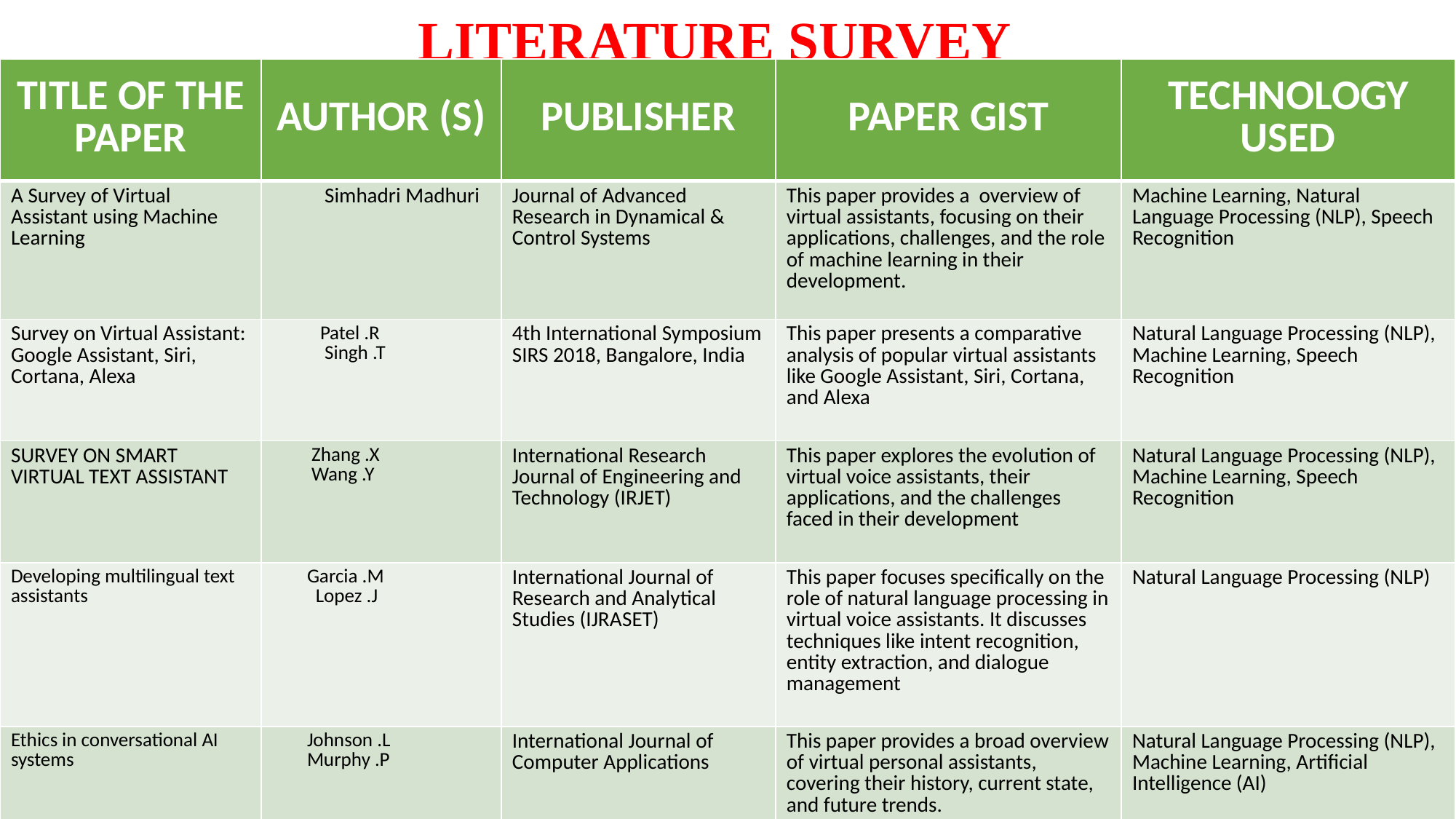

LITERATURE SURVEY
| TITLE OF THE PAPER | AUTHOR (S) | PUBLISHER | PAPER GIST | TECHNOLOGY USED |
| --- | --- | --- | --- | --- |
| A Survey of Virtual Assistant using Machine Learning | Simhadri Madhuri | Journal of Advanced Research in Dynamical & Control Systems | This paper provides a overview of virtual assistants, focusing on their applications, challenges, and the role of machine learning in their development. | Machine Learning, Natural Language Processing (NLP), Speech Recognition |
| Survey on Virtual Assistant: Google Assistant, Siri, Cortana, Alexa | Patel .R Singh .T | 4th International Symposium SIRS 2018, Bangalore, India | This paper presents a comparative analysis of popular virtual assistants like Google Assistant, Siri, Cortana, and Alexa | Natural Language Processing (NLP), Machine Learning, Speech Recognition |
| SURVEY ON SMART VIRTUAL TEXT ASSISTANT | Zhang .X Wang .Y | International Research Journal of Engineering and Technology (IRJET) | This paper explores the evolution of virtual voice assistants, their applications, and the challenges faced in their development | Natural Language Processing (NLP), Machine Learning, Speech Recognition |
| Developing multilingual text assistants | Garcia .M Lopez .J | International Journal of Research and Analytical Studies (IJRASET) | This paper focuses specifically on the role of natural language processing in virtual voice assistants. It discusses techniques like intent recognition, entity extraction, and dialogue management | Natural Language Processing (NLP) |
| Ethics in conversational AI systems | Johnson .L Murphy .P | International Journal of Computer Applications | This paper provides a broad overview of virtual personal assistants, covering their history, current state, and future trends. | Natural Language Processing (NLP), Machine Learning, Artificial Intelligence (AI) |

5